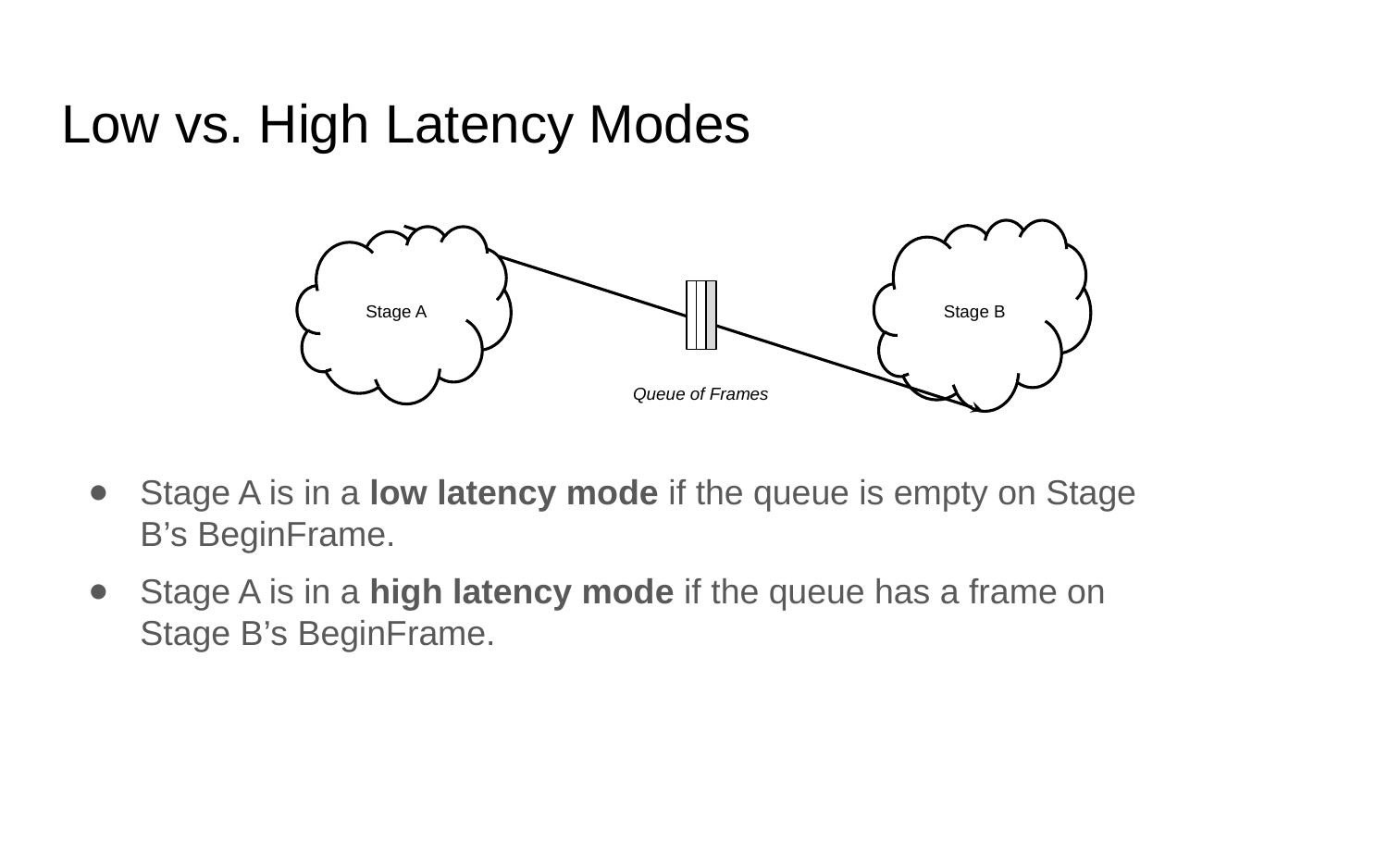

# Low vs. High Latency Modes
Stage B
Stage A

Queue of Frames
Stage A is in a low latency mode if the queue is empty on Stage B’s BeginFrame.
Stage A is in a high latency mode if the queue has a frame on Stage B’s BeginFrame.